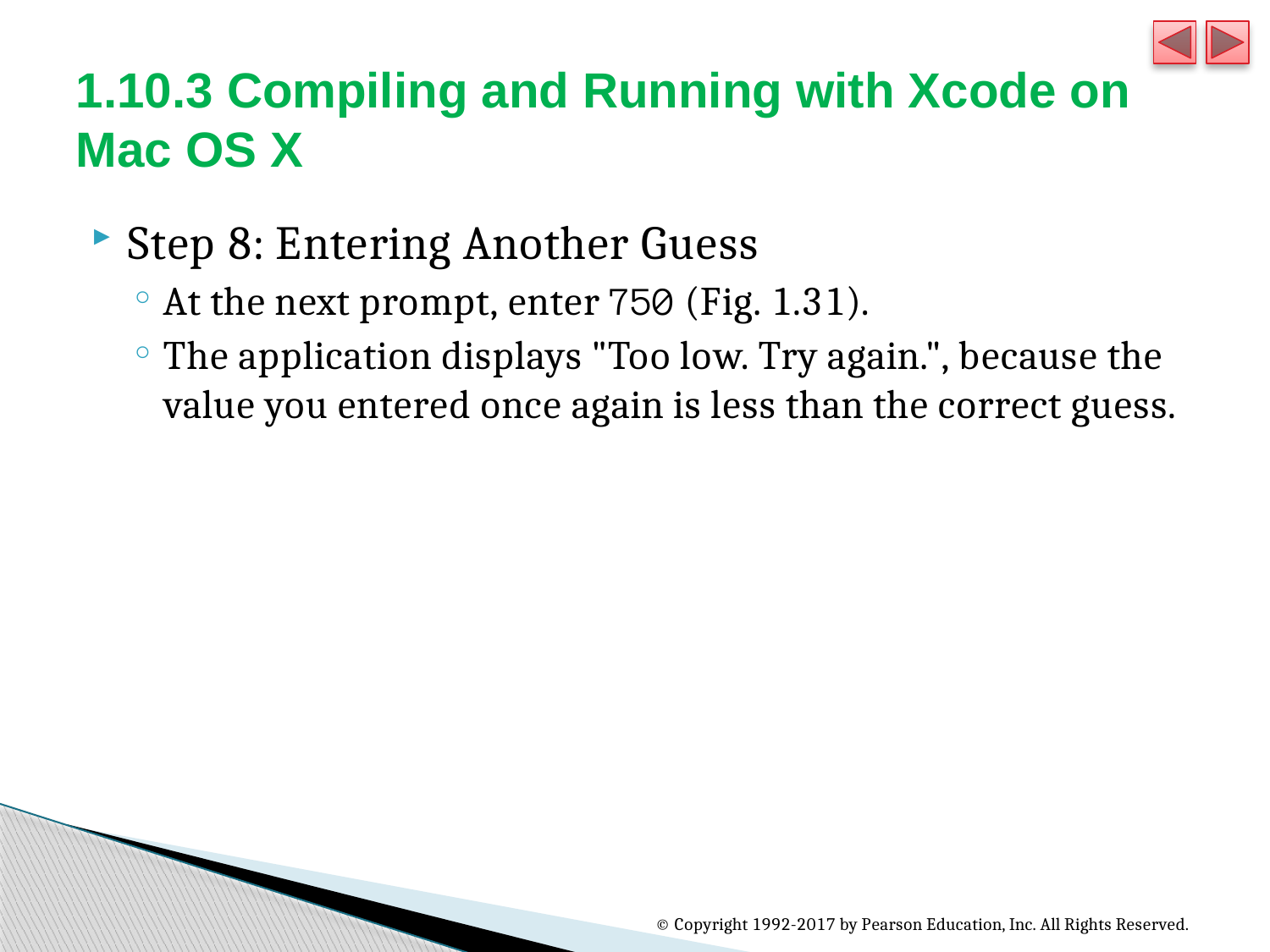

# 1.10.3 Compiling and Running with Xcode on Mac OS X
Step 8: Entering Another Guess
At the next prompt, enter 750 (Fig. 1.31).
The application displays "Too low. Try again.", because the value you entered once again is less than the correct guess.
© Copyright 1992-2017 by Pearson Education, Inc. All Rights Reserved.